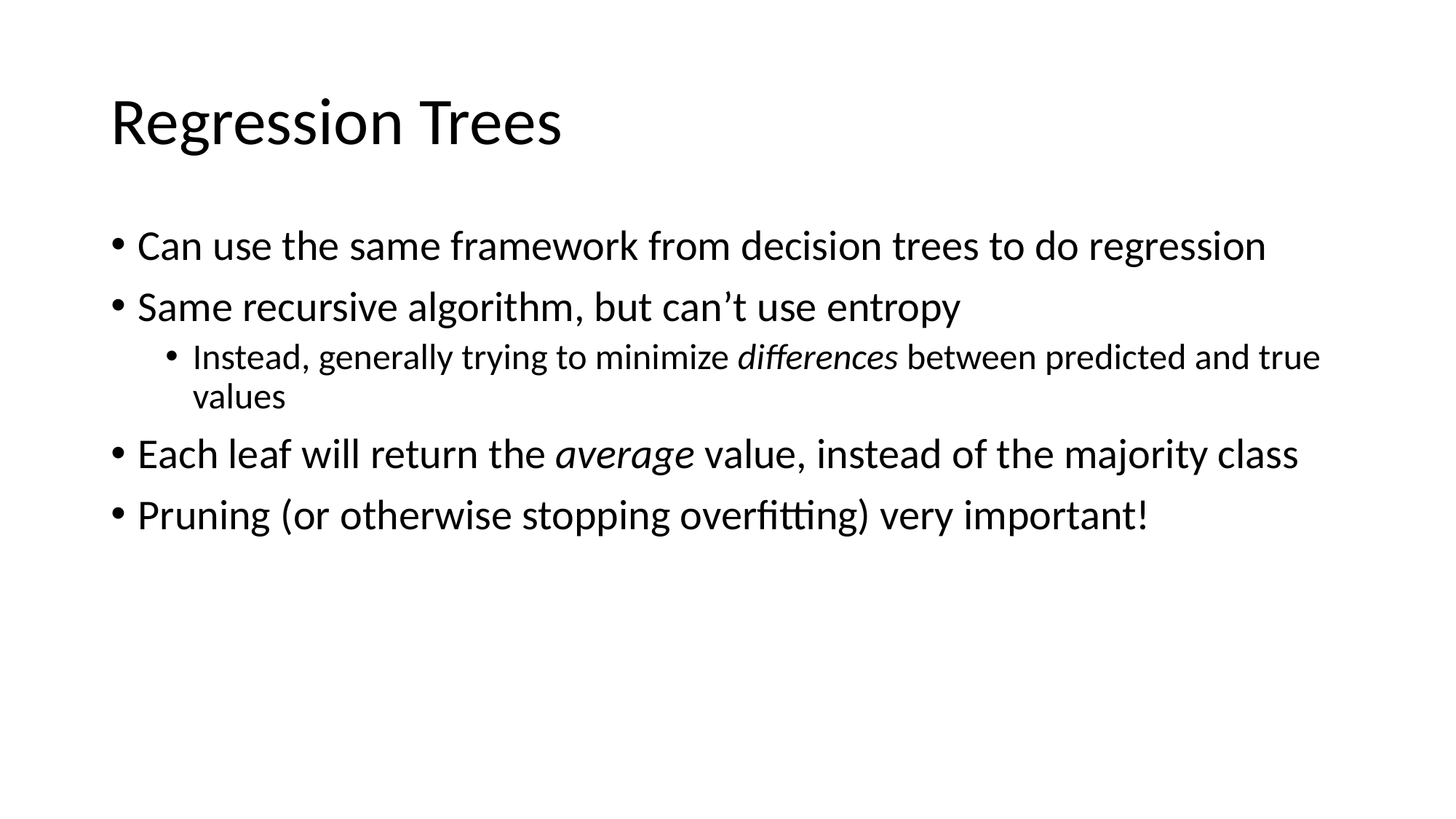

# Regression Trees
Can use the same framework from decision trees to do regression
Same recursive algorithm, but can’t use entropy
Instead, generally trying to minimize differences between predicted and true values
Each leaf will return the average value, instead of the majority class
Pruning (or otherwise stopping overfitting) very important!